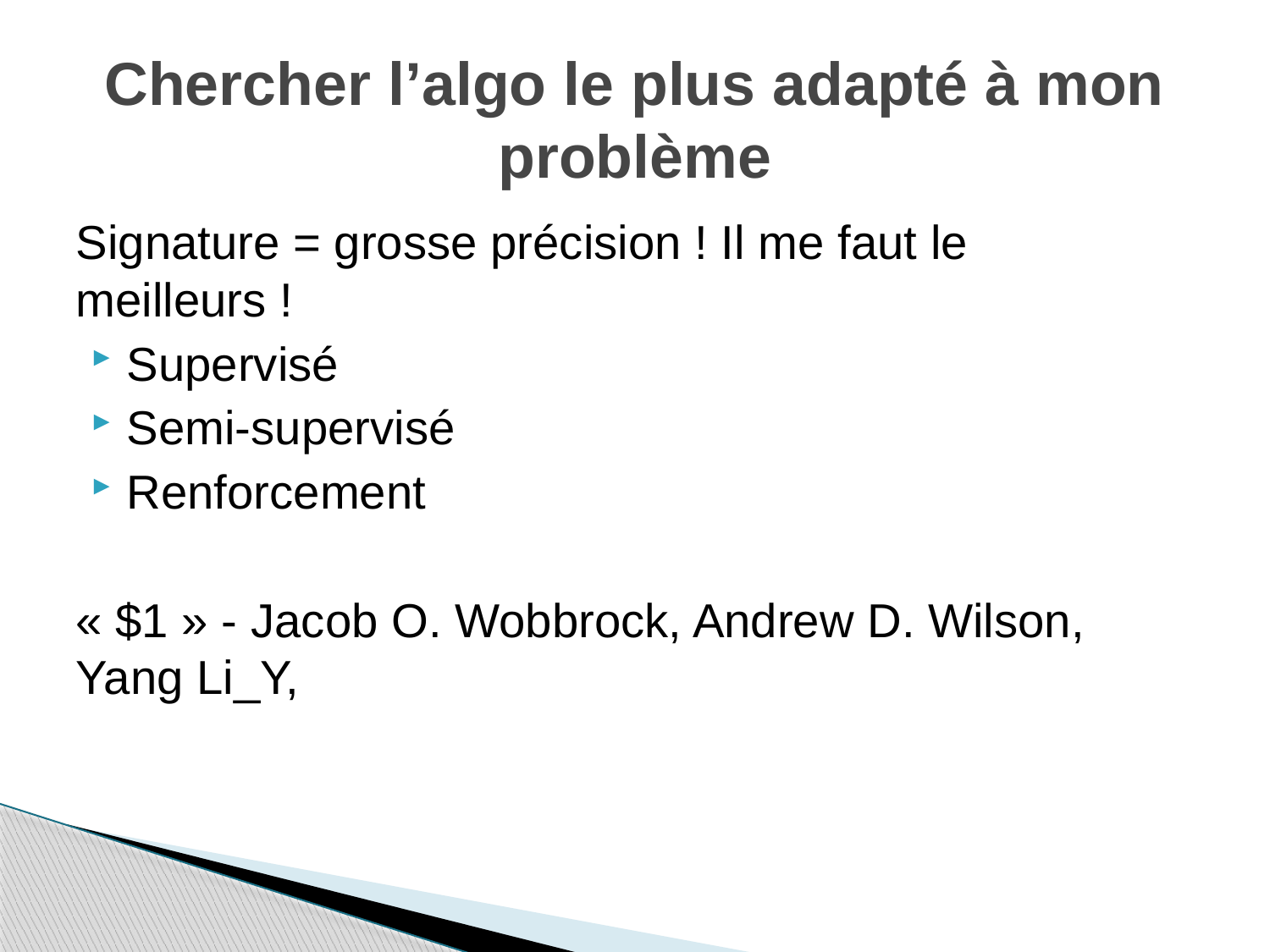

# Chercher l’algo le plus adapté à mon problème
Signature = grosse précision ! Il me faut le meilleurs !
Supervisé
Semi-supervisé
Renforcement

« $1 » - Jacob O. Wobbrock, Andrew D. Wilson, Yang Li_Y,